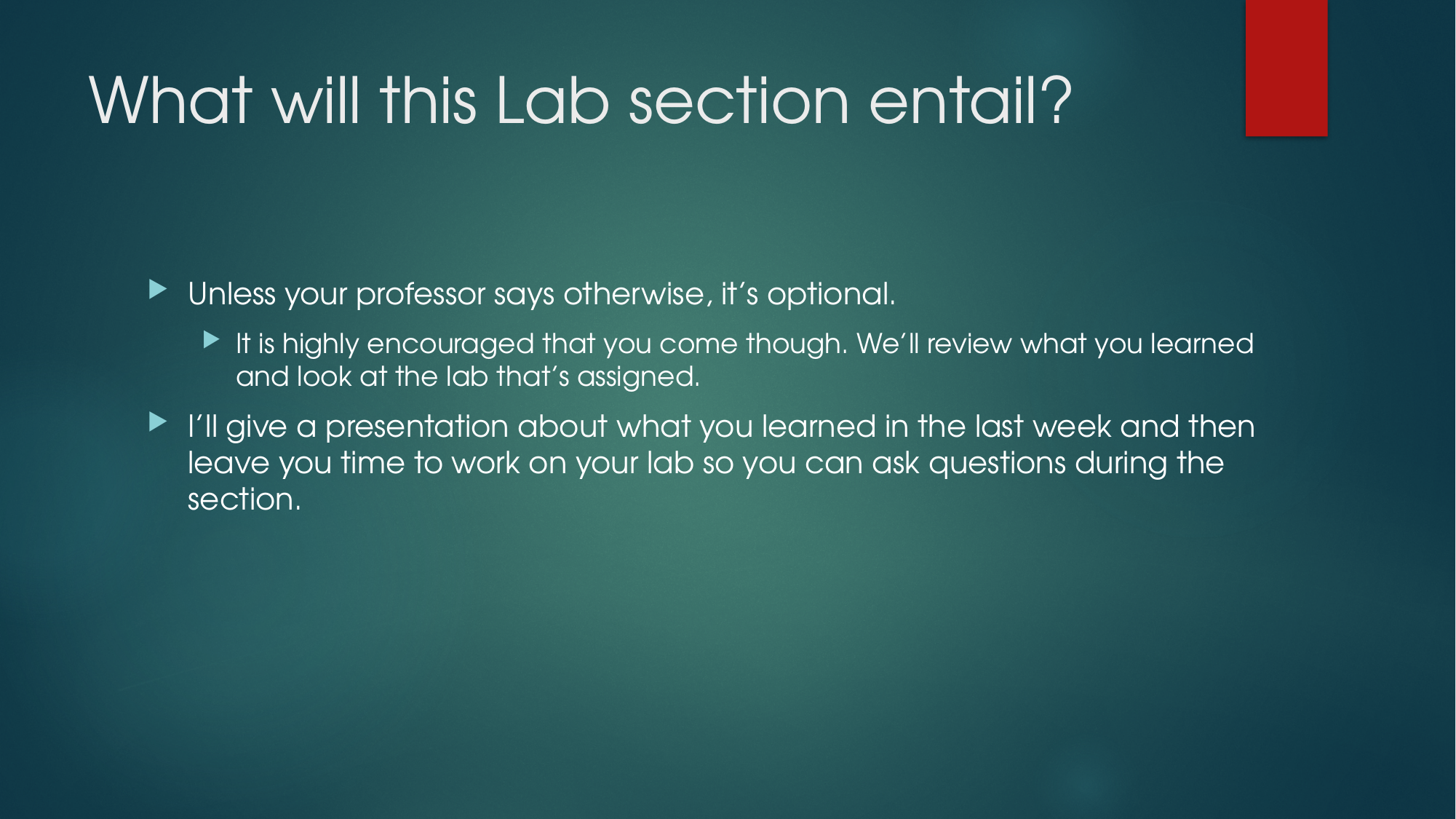

# What will this Lab section entail?
Unless your professor says otherwise, it’s optional.
It is highly encouraged that you come though. We’ll review what you learned and look at the lab that’s assigned.
I’ll give a presentation about what you learned in the last week and then leave you time to work on your lab so you can ask questions during the section.